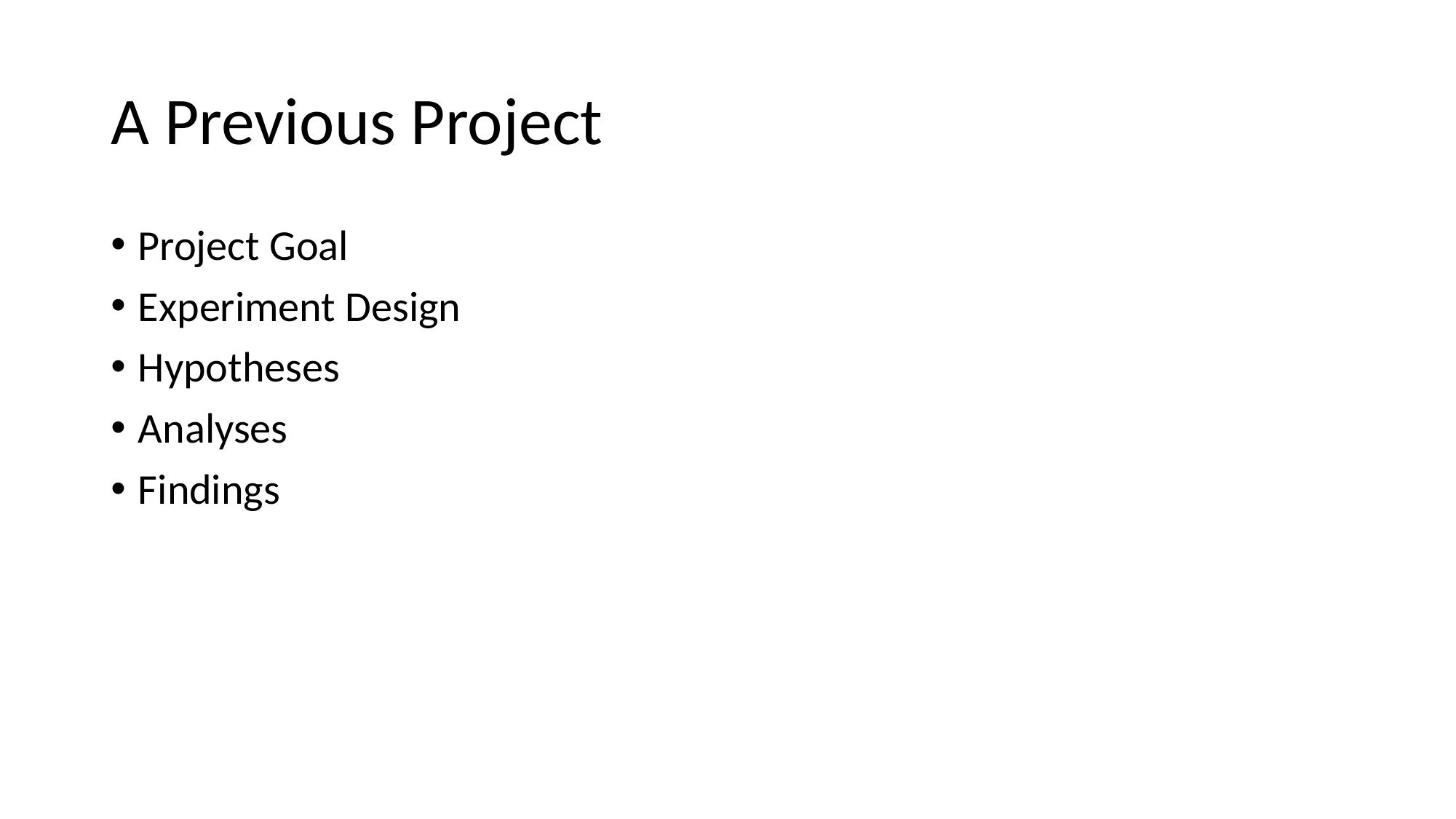

# A Previous Project
Project Goal
Experiment Design
Hypotheses
Analyses
Findings